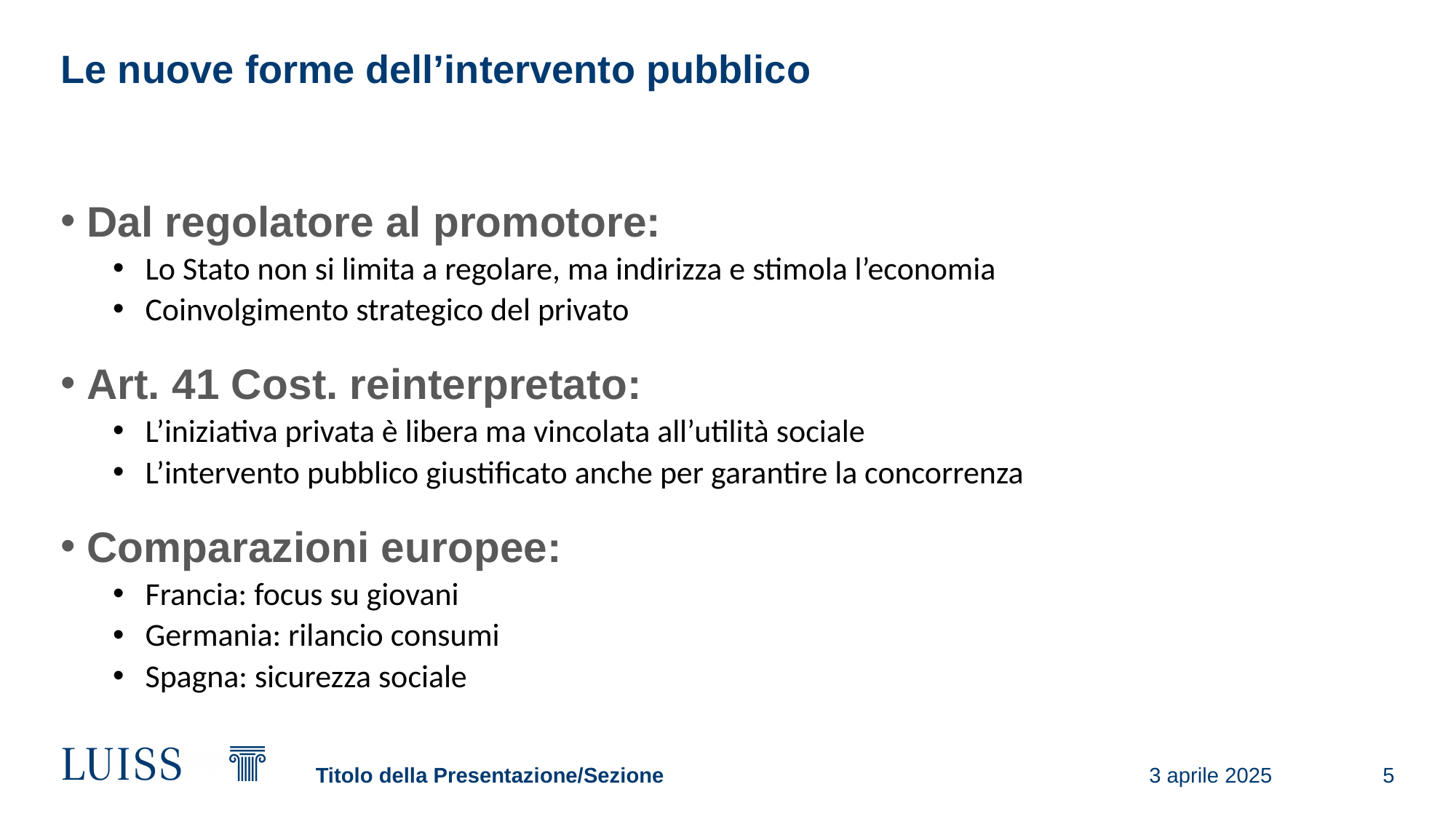

# Le nuove forme dell’intervento pubblico
Dal regolatore al promotore:
Lo Stato non si limita a regolare, ma indirizza e stimola l’economia
Coinvolgimento strategico del privato
Art. 41 Cost. reinterpretato:
L’iniziativa privata è libera ma vincolata all’utilità sociale
L’intervento pubblico giustificato anche per garantire la concorrenza
Comparazioni europee:
Francia: focus su giovani
Germania: rilancio consumi
Spagna: sicurezza sociale

Titolo della Presentazione/Sezione
3 aprile 2025
5